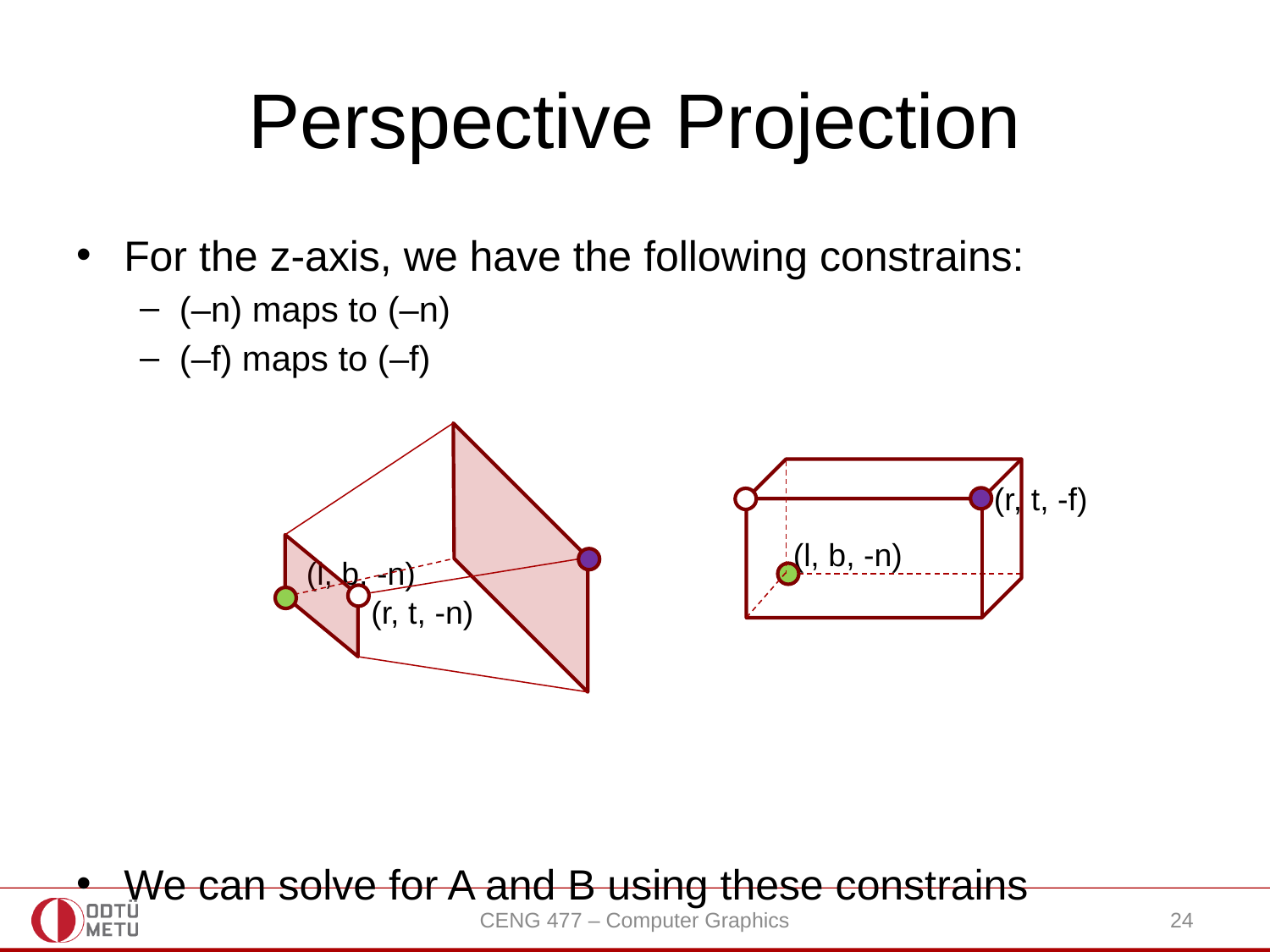

# Perspective Projection
For the z-axis, we have the following constrains:
(–n) maps to (–n)
(–f) maps to (–f)

We can solve for A and B using these constrains

(l, b, -n)

(r, t, -n)

(r, t, -f)

(l, b, -n)

CENG 477 – Computer Graphics
24